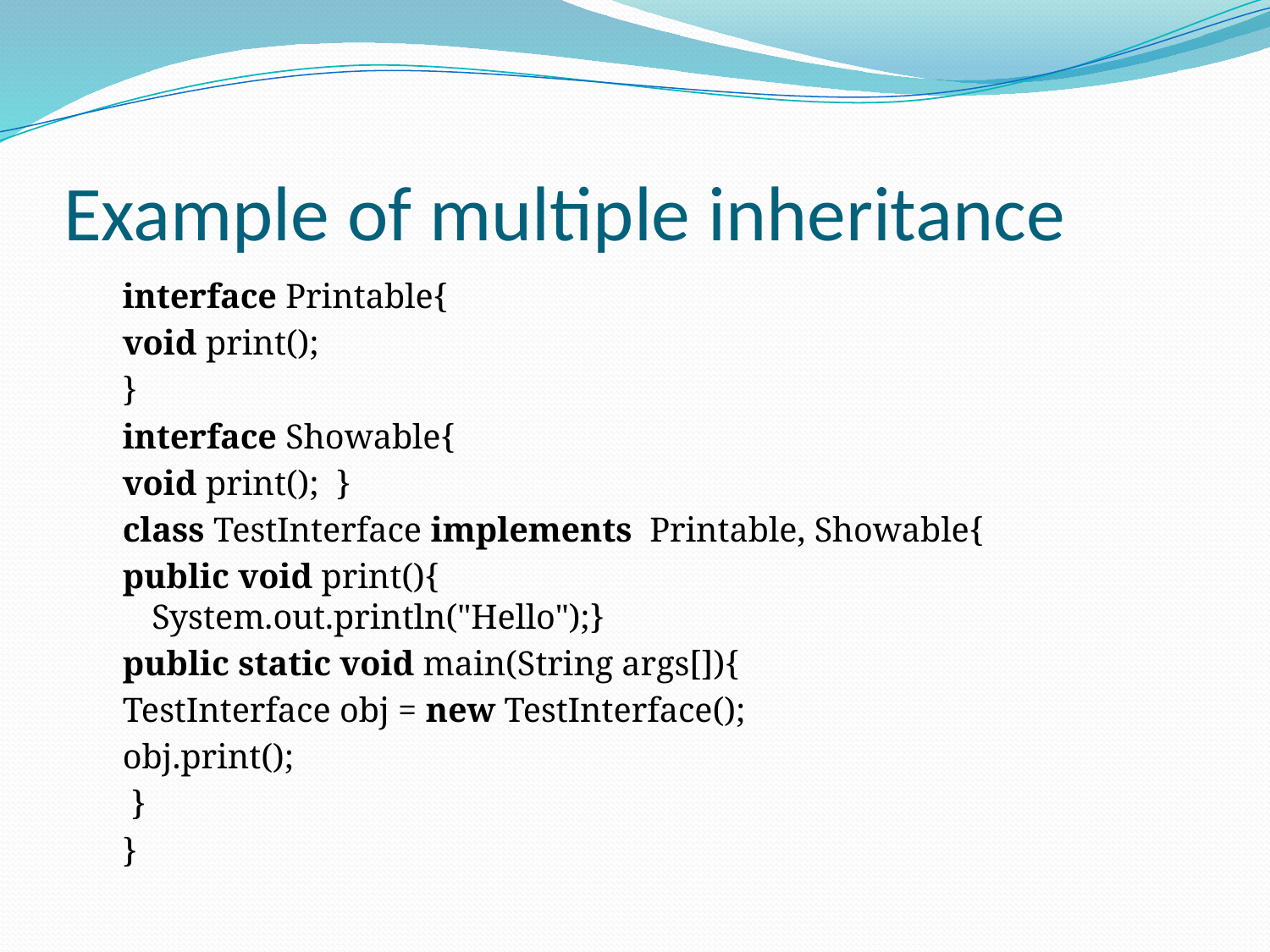

# Example of multiple inheritance
interface Printable{
void print();
}
interface Showable{
void print();  }
class TestInterface implements  Printable, Showable{
public void print(){
System.out.println("Hello");}
public static void main(String args[]){
TestInterface obj = new TestInterface();
obj.print();
 }
}